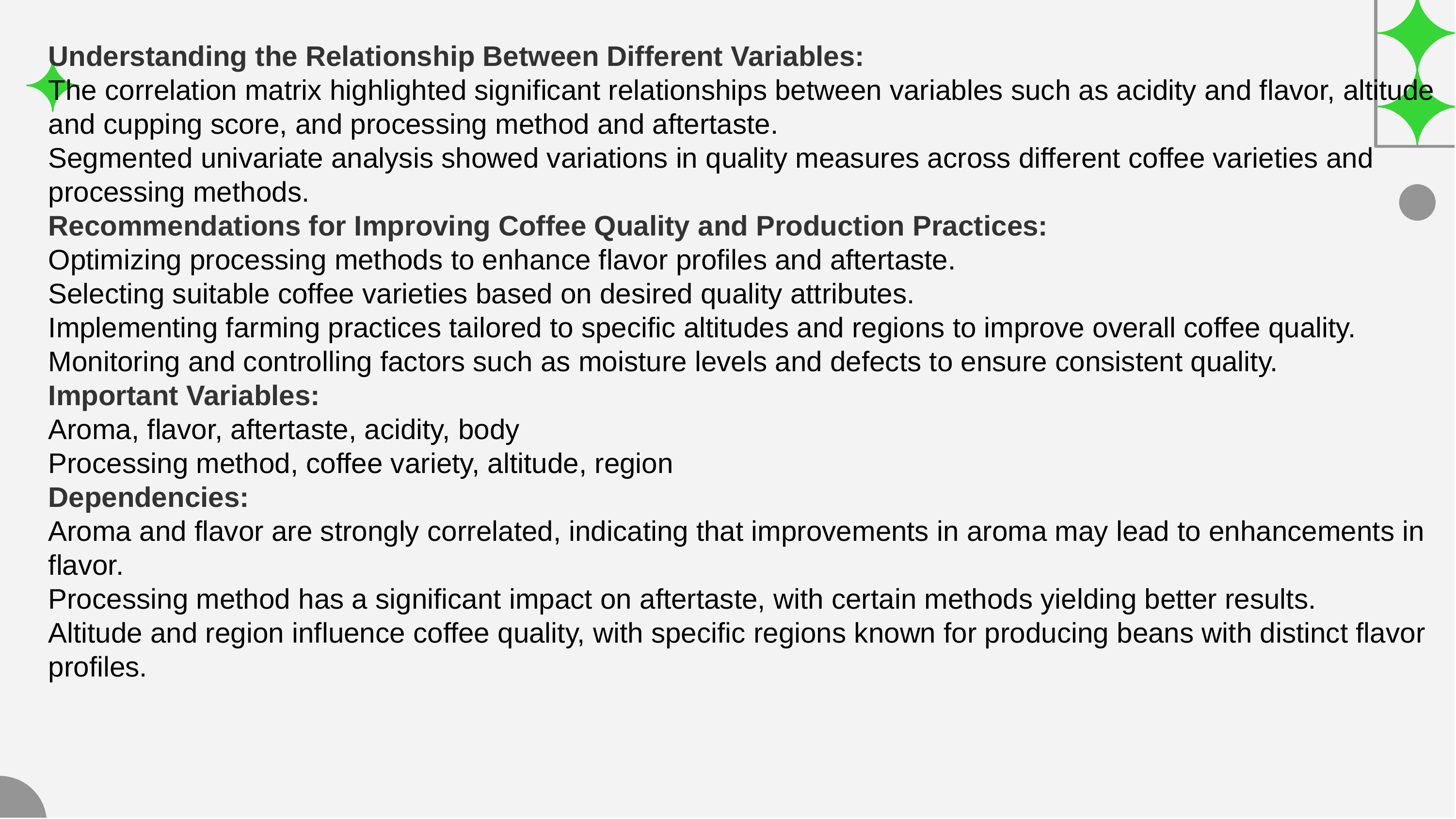

Understanding the Relationship Between Different Variables:
The correlation matrix highlighted significant relationships between variables such as acidity and flavor, altitude and cupping score, and processing method and aftertaste.
Segmented univariate analysis showed variations in quality measures across different coffee varieties and processing methods.
Recommendations for Improving Coffee Quality and Production Practices:
Optimizing processing methods to enhance flavor profiles and aftertaste.
Selecting suitable coffee varieties based on desired quality attributes.
Implementing farming practices tailored to specific altitudes and regions to improve overall coffee quality.
Monitoring and controlling factors such as moisture levels and defects to ensure consistent quality.
Important Variables:
Aroma, flavor, aftertaste, acidity, body
Processing method, coffee variety, altitude, region
Dependencies:
Aroma and flavor are strongly correlated, indicating that improvements in aroma may lead to enhancements in flavor.
Processing method has a significant impact on aftertaste, with certain methods yielding better results.
Altitude and region influence coffee quality, with specific regions known for producing beans with distinct flavor profiles.

#